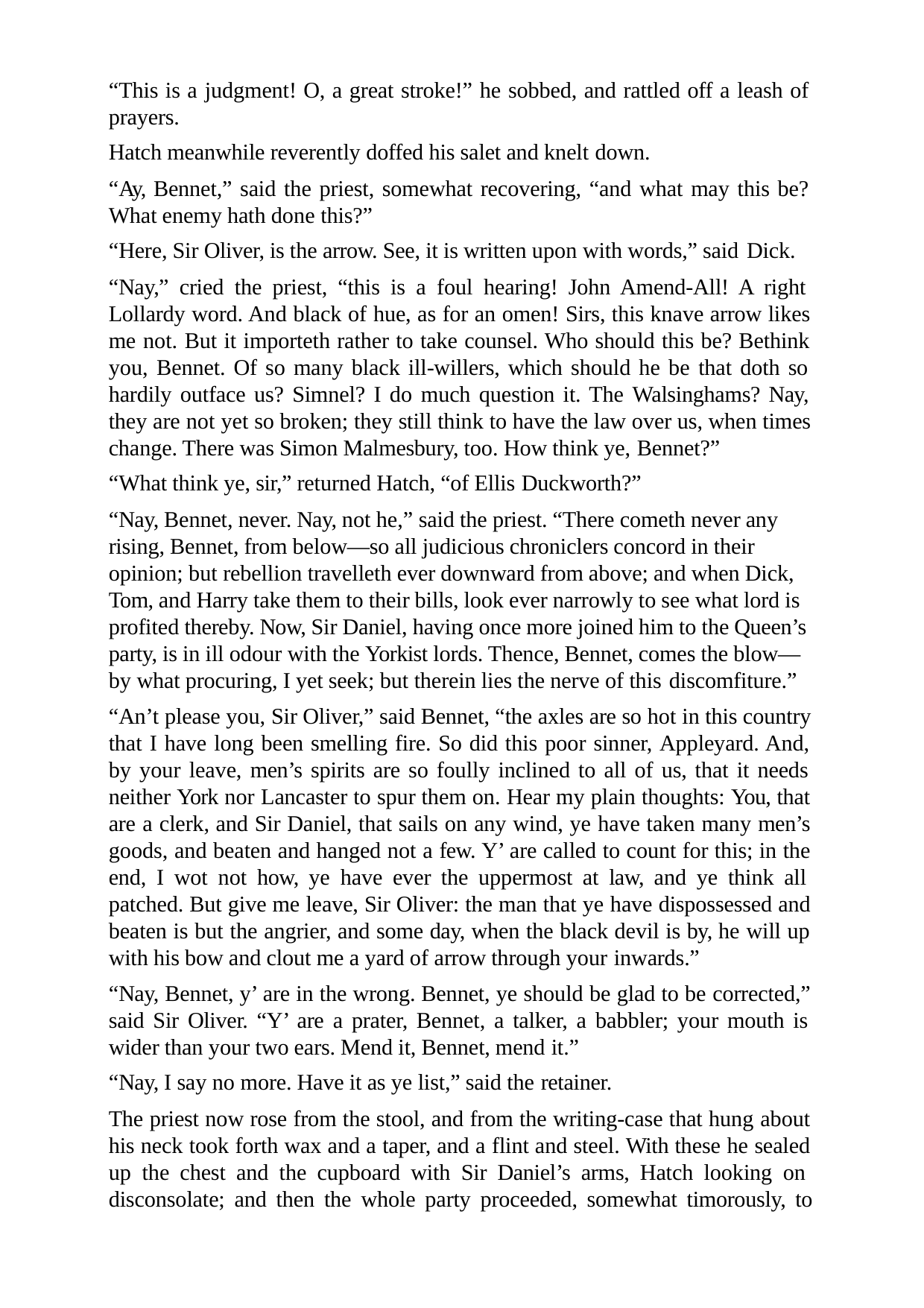

“This is a judgment! O, a great stroke!” he sobbed, and rattled off a leash of  prayers.
Hatch meanwhile reverently doffed his salet and knelt down.
“Ay, Bennet,” said the priest, somewhat recovering, “and what may this be?  What enemy hath done this?”
“Here, Sir Oliver, is the arrow. See, it is written upon with words,” said Dick.
“Nay,” cried the priest, “this is a foul hearing! John Amend-All! A right  Lollardy word. And black of hue, as for an omen! Sirs, this knave arrow likes  me not. But it importeth rather to take counsel. Who should this be? Bethink  you, Bennet. Of so many black ill-willers, which should he be that doth so  hardily outface us? Simnel? I do much question it. The Walsinghams? Nay,  they are not yet so broken; they still think to have the law over us, when times  change. There was Simon Malmesbury, too. How think ye, Bennet?”
“What think ye, sir,” returned Hatch, “of Ellis Duckworth?”
“Nay, Bennet, never. Nay, not he,” said the priest. “There cometh never any  rising, Bennet, from below—so all judicious chroniclers concord in their  opinion; but rebellion travelleth ever downward from above; and when Dick,  Tom, and Harry take them to their bills, look ever narrowly to see what lord is  profited thereby. Now, Sir Daniel, having once more joined him to the Queen’s  party, is in ill odour with the Yorkist lords. Thence, Bennet, comes the blow—  by what procuring, I yet seek; but therein lies the nerve of this discomfiture.”
“An’t please you, Sir Oliver,” said Bennet, “the axles are so hot in this country  that I have long been smelling fire. So did this poor sinner, Appleyard. And,  by your leave, men’s spirits are so foully inclined to all of us, that it needs  neither York nor Lancaster to spur them on. Hear my plain thoughts: You, that  are a clerk, and Sir Daniel, that sails on any wind, ye have taken many men’s  goods, and beaten and hanged not a few. Y’ are called to count for this; in the  end, I wot not how, ye have ever the uppermost at law, and ye think all  patched. But give me leave, Sir Oliver: the man that ye have dispossessed and  beaten is but the angrier, and some day, when the black devil is by, he will up  with his bow and clout me a yard of arrow through your inwards.”
“Nay, Bennet, y’ are in the wrong. Bennet, ye should be glad to be corrected,”  said Sir Oliver. “Y’ are a prater, Bennet, a talker, a babbler; your mouth is  wider than your two ears. Mend it, Bennet, mend it.”
“Nay, I say no more. Have it as ye list,” said the retainer.
The priest now rose from the stool, and from the writing-case that hung about  his neck took forth wax and a taper, and a flint and steel. With these he sealed  up the chest and the cupboard with Sir Daniel’s arms, Hatch looking on  disconsolate; and then the whole party proceeded, somewhat timorously, to